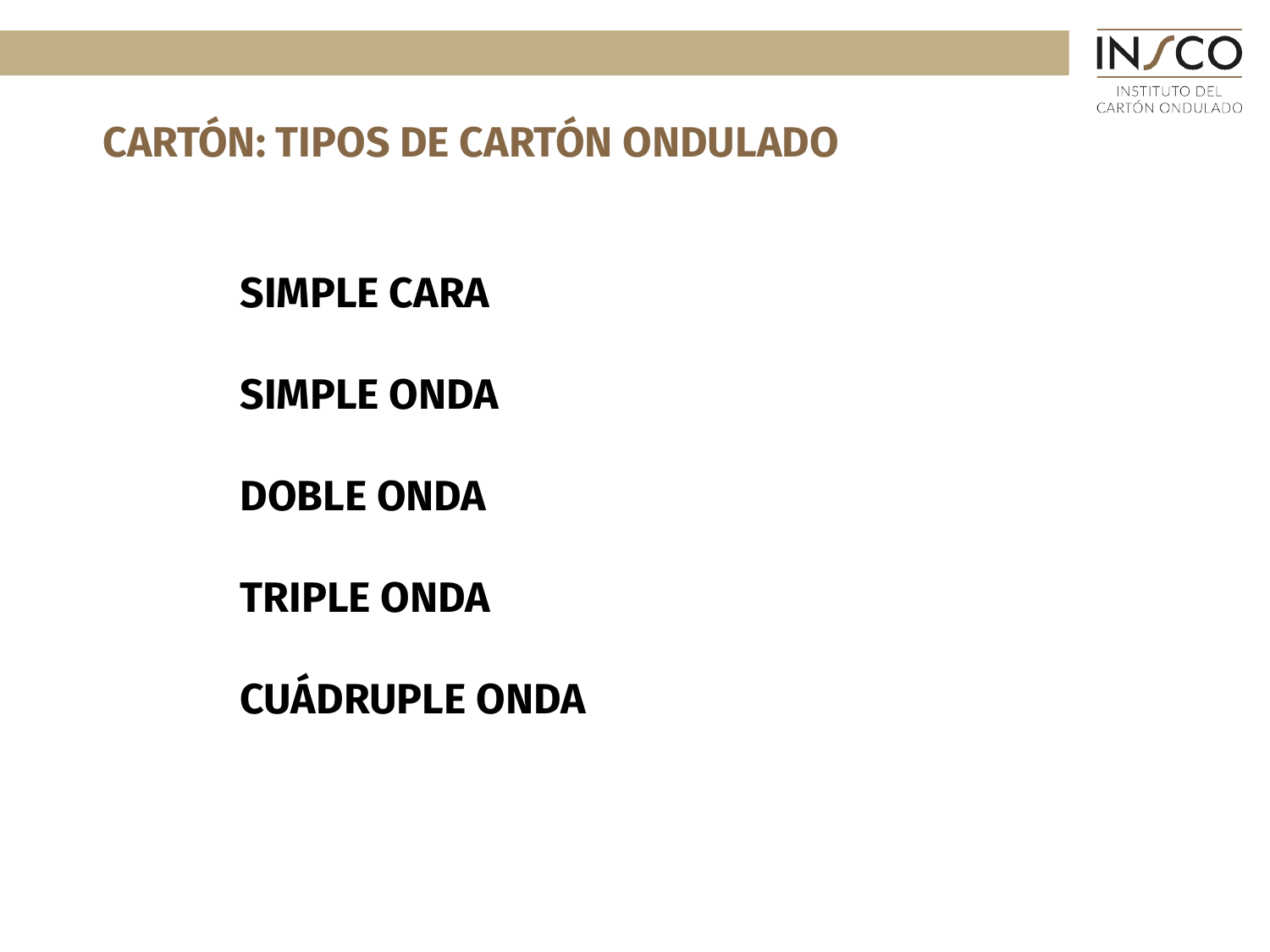

CARTÓN: TIPOS DE CARTÓN ONDULADO

SIMPLE CARA

SIMPLE ONDA

DOBLE ONDA

TRIPLE ONDA

CUÁDRUPLE ONDA